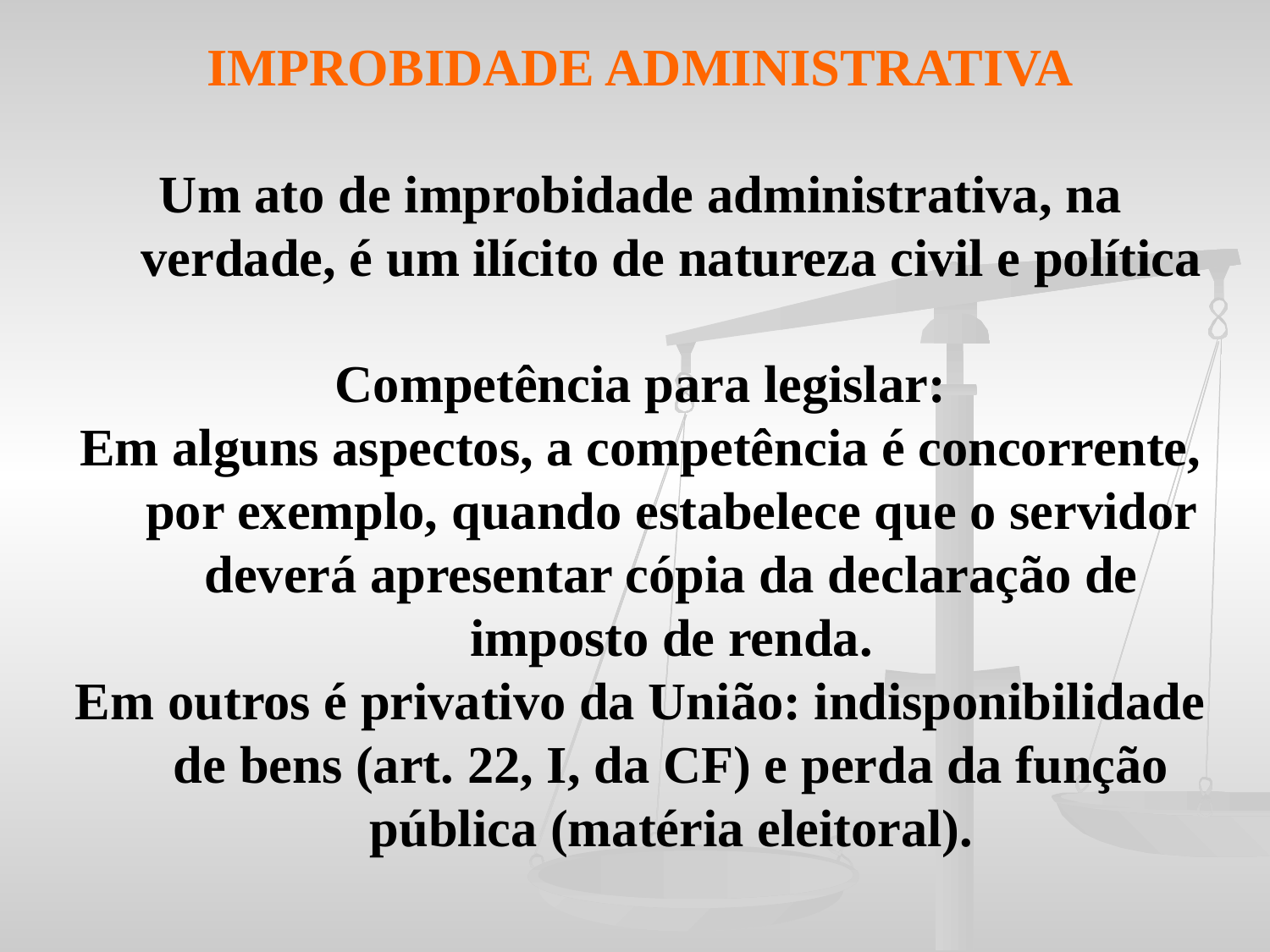

IMPROBIDADE ADMINISTRATIVA

Um ato de improbidade administrativa, na verdade, é um ilícito de natureza civil e política

Competência para legislar:
Em alguns aspectos, a competência é concorrente, por exemplo, quando estabelece que o servidor deverá apresentar cópia da declaração de imposto de renda.
Em outros é privativo da União: indisponibilidade de bens (art. 22, I, da CF) e perda da função pública (matéria eleitoral).